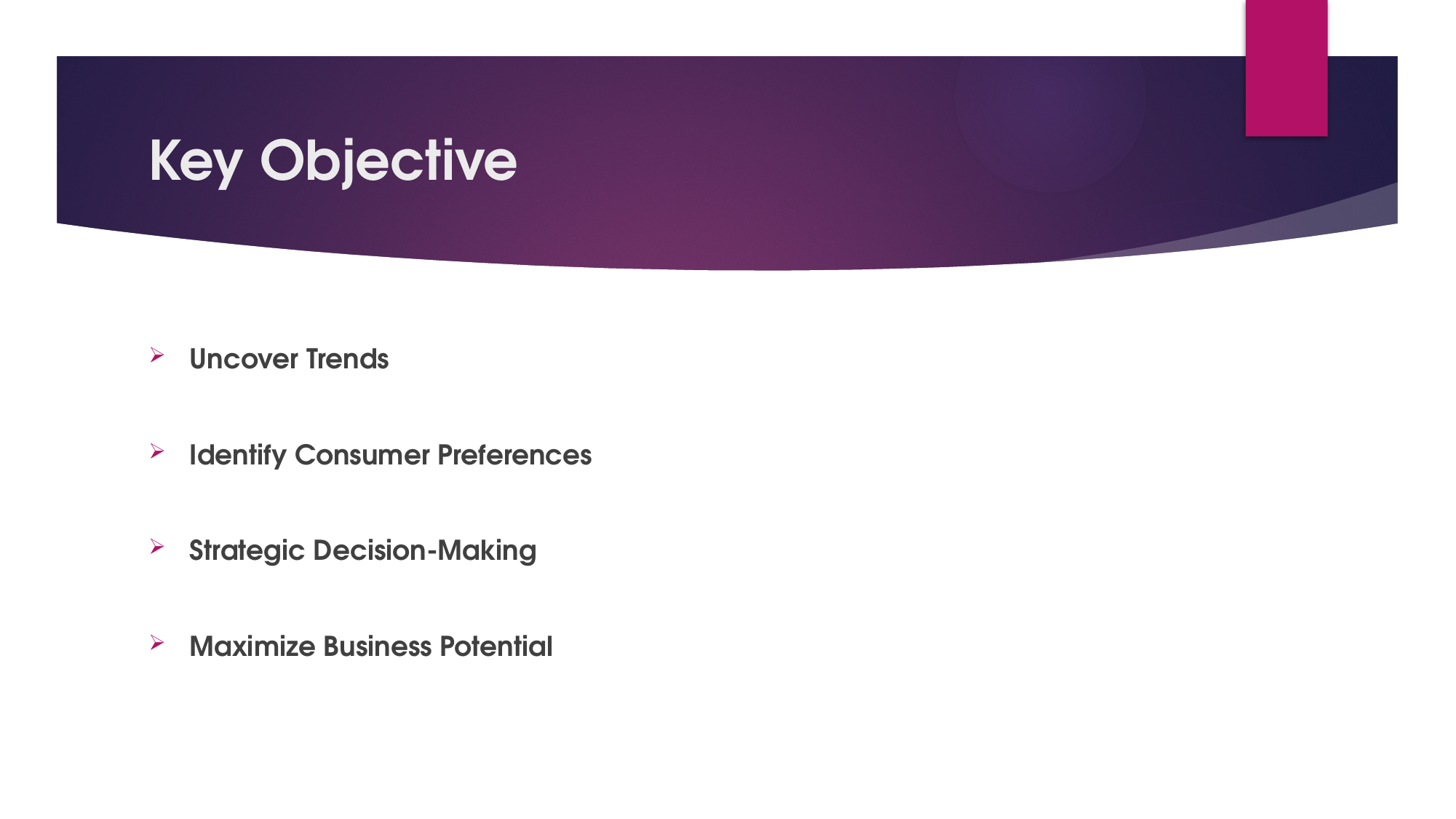

# Key Objective
Uncover Trends

Identify Consumer Preferences

Strategic Decision-Making

Maximize Business Potential